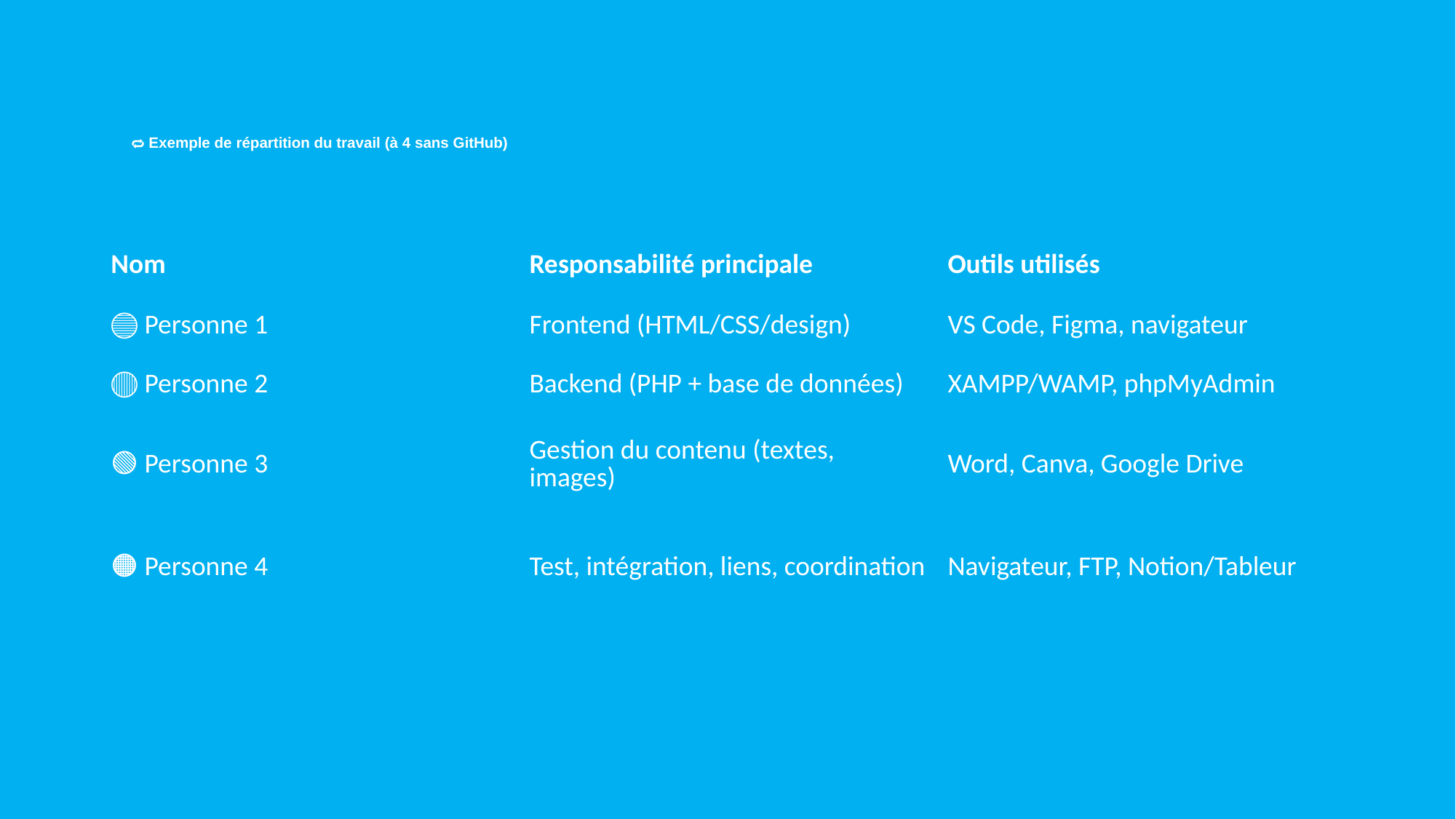

# 🔁 Exemple de répartition du travail (à 4 sans GitHub)
| Nom | Responsabilité principale | Outils utilisés |
| --- | --- | --- |
| 🔵 Personne 1 | Frontend (HTML/CSS/design) | VS Code, Figma, navigateur |
| 🔴 Personne 2 | Backend (PHP + base de données) | XAMPP/WAMP, phpMyAdmin |
| 🟢 Personne 3 | Gestion du contenu (textes, images) | Word, Canva, Google Drive |
| 🟠 Personne 4 | Test, intégration, liens, coordination | Navigateur, FTP, Notion/Tableur |